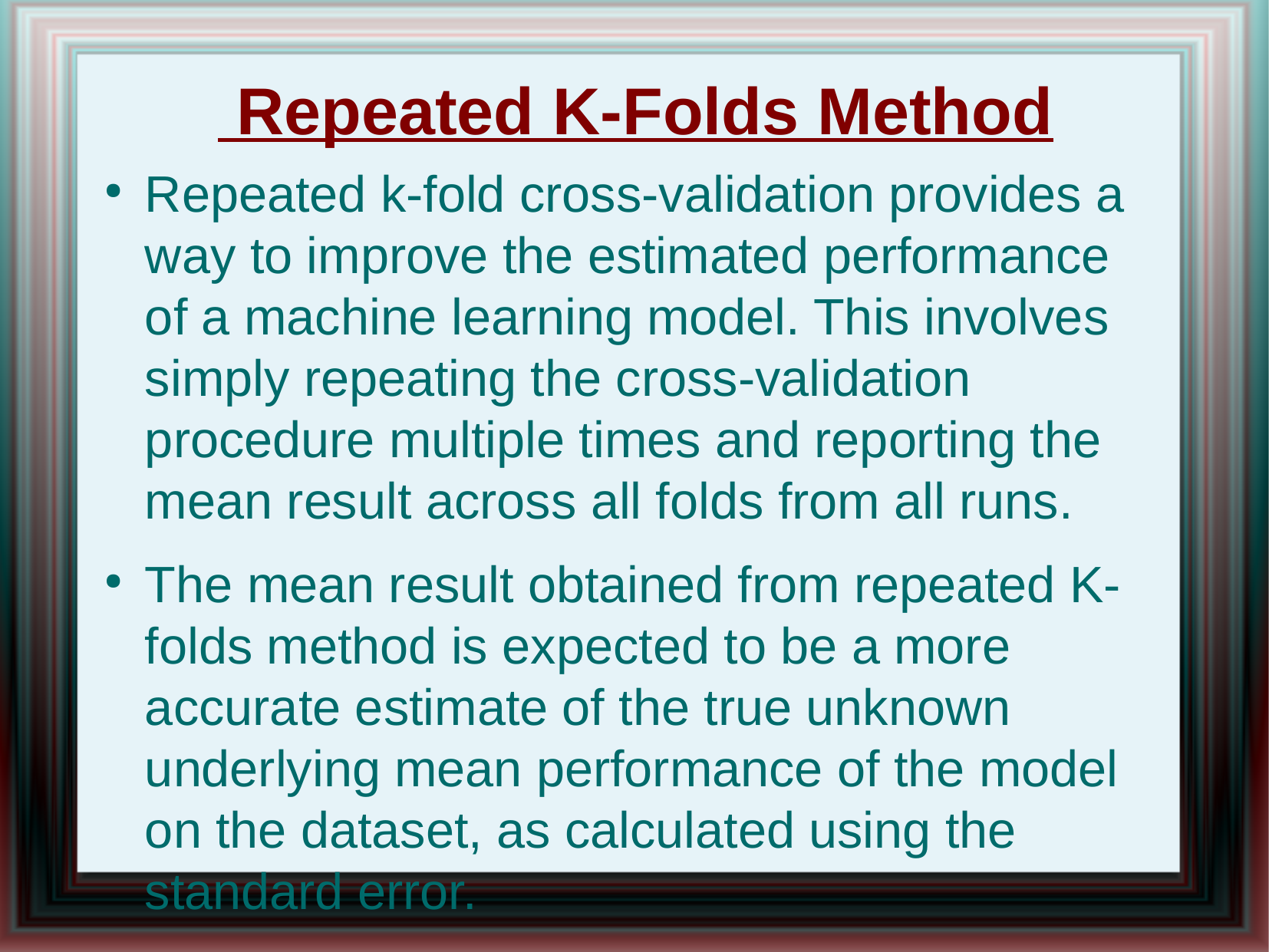

Repeated K-Folds Method
Repeated k-fold cross-validation provides a way to improve the estimated performance of a machine learning model. This involves simply repeating the cross-validation procedure multiple times and reporting the mean result across all folds from all runs.
The mean result obtained from repeated K-folds method is expected to be a more accurate estimate of the true unknown underlying mean performance of the model on the dataset, as calculated using the standard error.